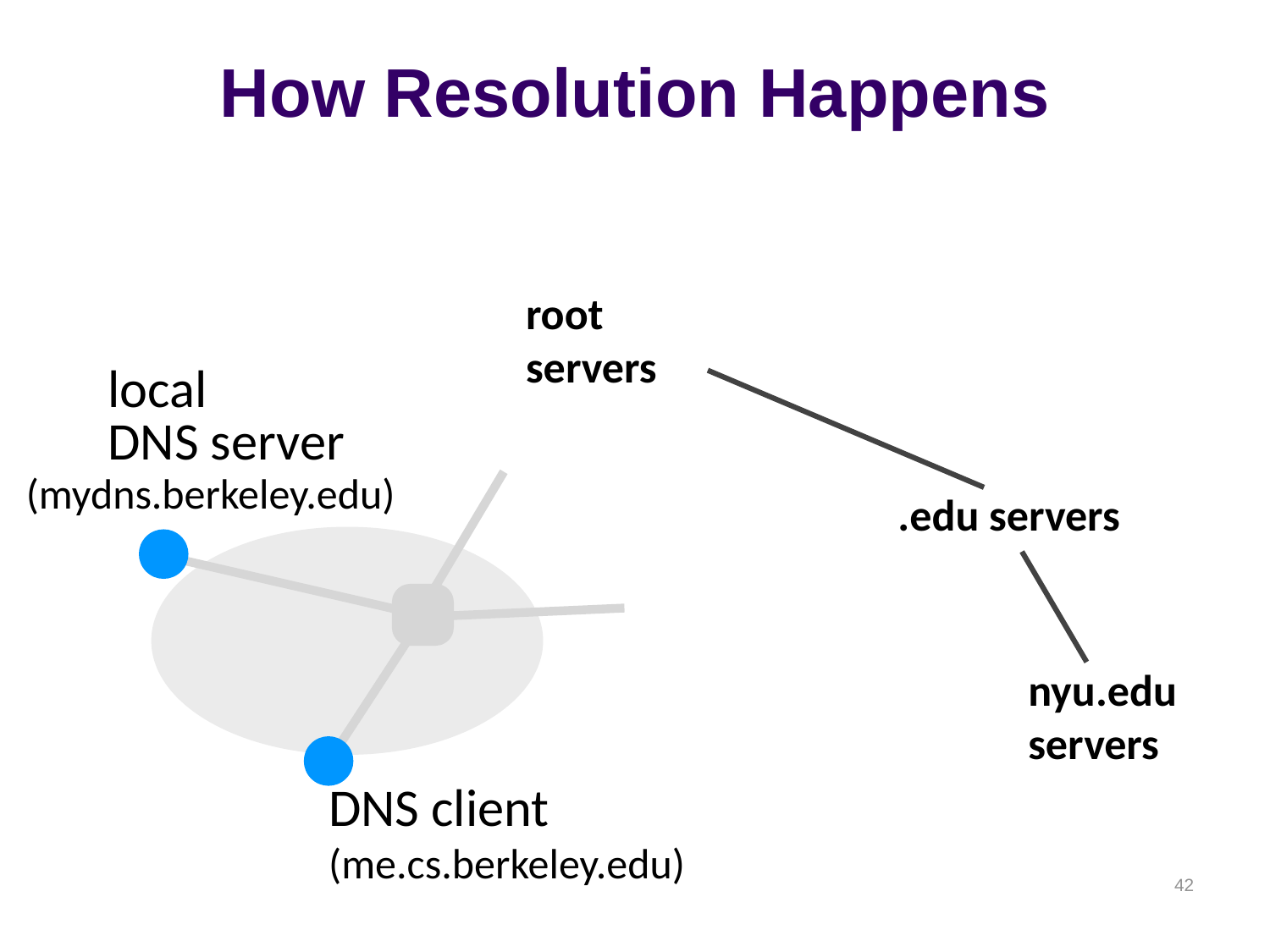

# How Resolution Happens

root servers
local

DNS server
(mydns.berkeley.edu)

DNS client
(me.cs.berkeley.edu)
.edu servers

nyu.edu  servers
42